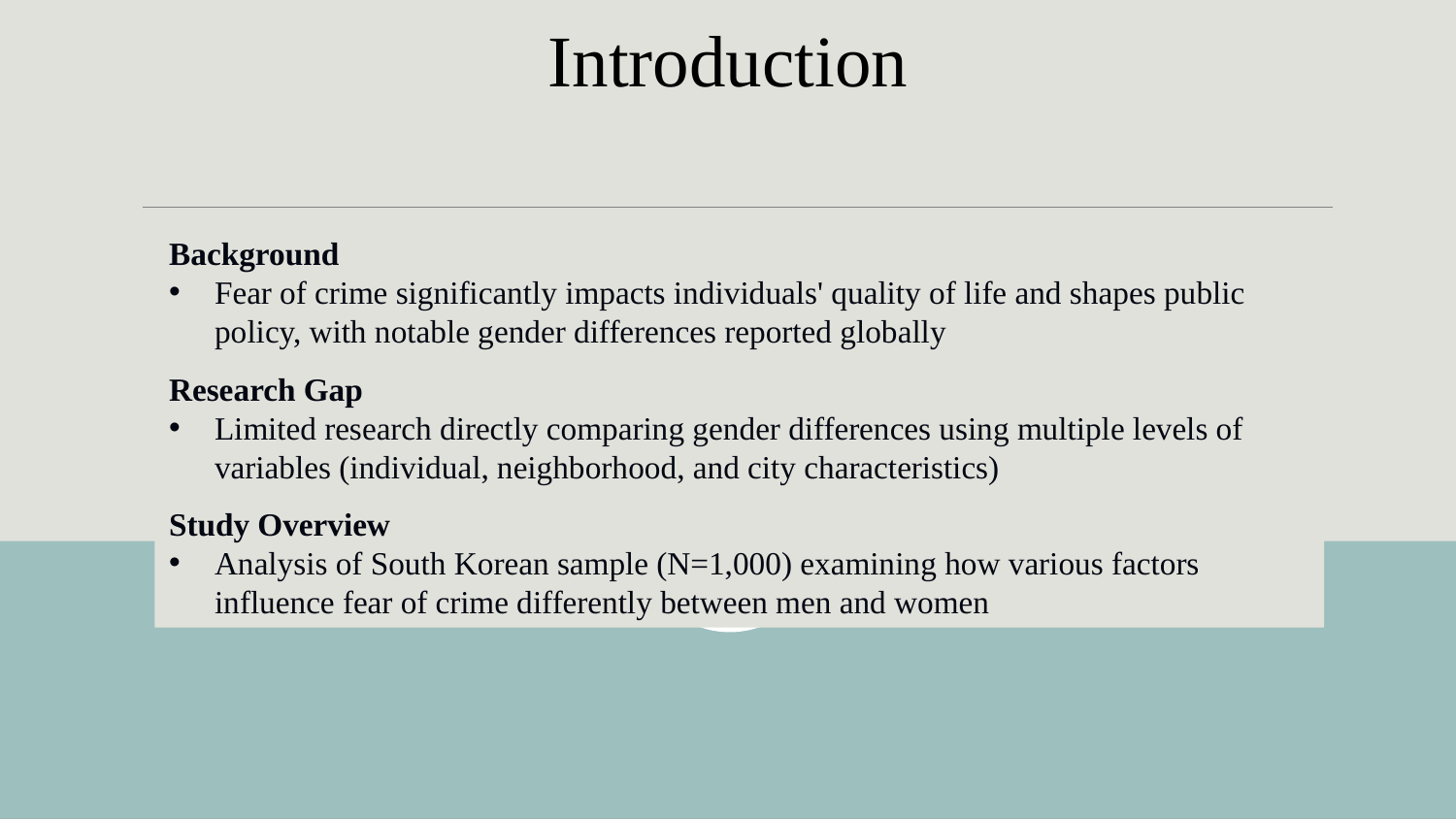

Introduction

Background
Fear of crime significantly impacts individuals' quality of life and shapes public policy, with notable gender differences reported globally
Research Gap
Limited research directly comparing gender differences using multiple levels of variables (individual, neighborhood, and city characteristics)
Study Overview
Analysis of South Korean sample (N=1,000) examining how various factors influence fear of crime differently between men and women